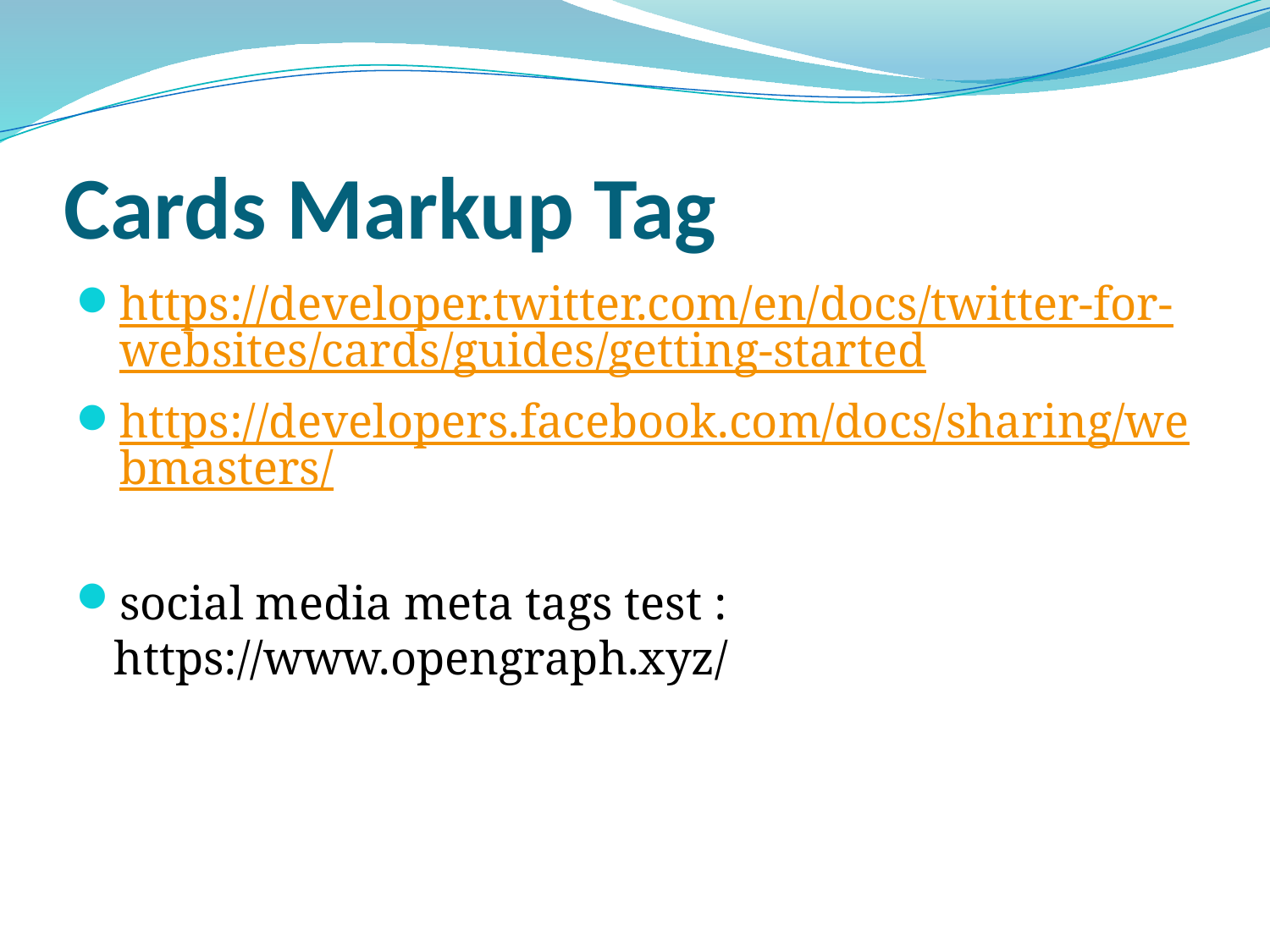

# Cards Markup Tag
https://developer.twitter.com/en/docs/twitter-for-websites/cards/guides/getting-started
https://developers.facebook.com/docs/sharing/webmasters/

social media meta tags test : https://www.opengraph.xyz/